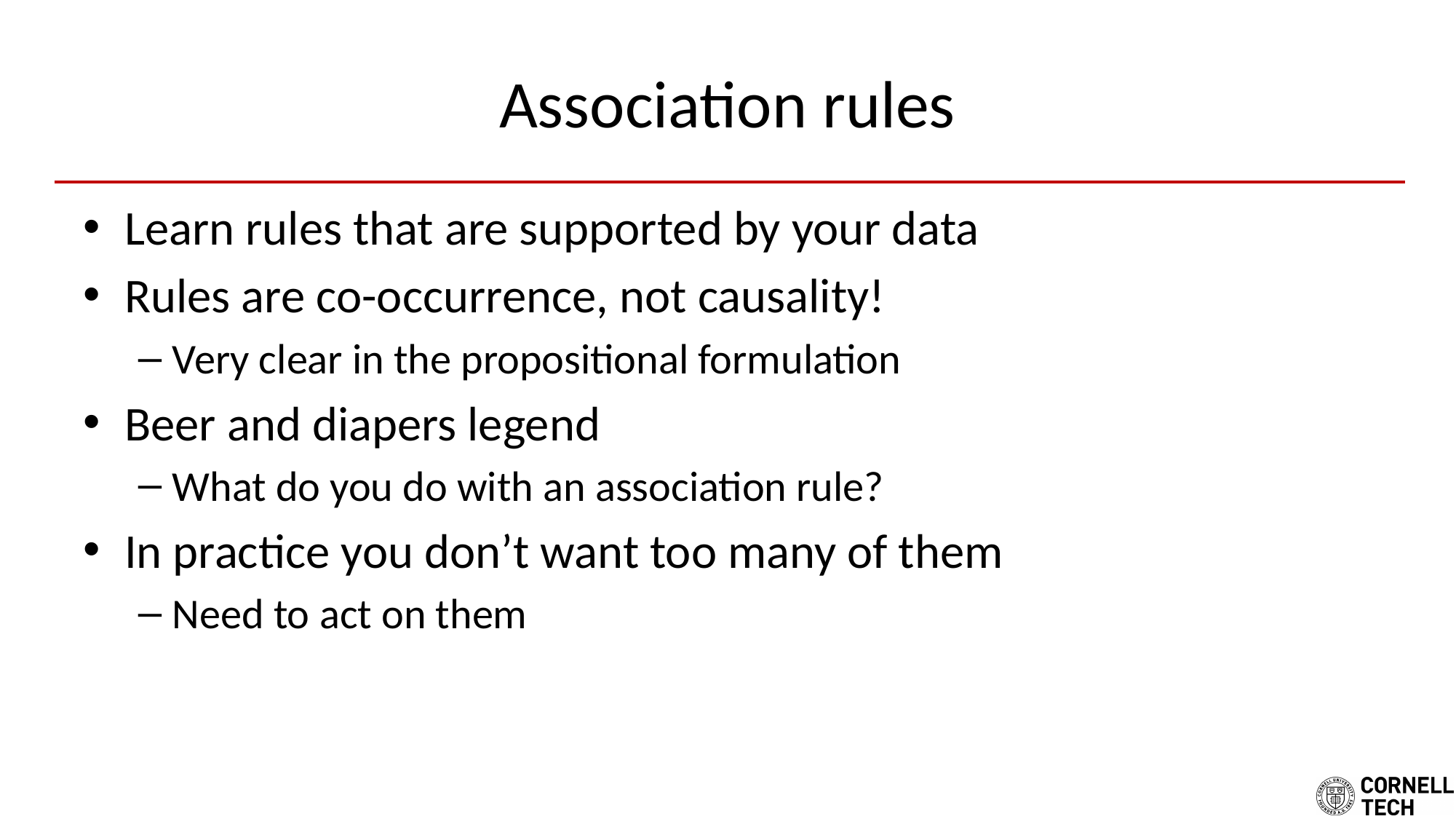

# Association rules
Learn rules that are supported by your data
Rules are co-occurrence, not causality!
Very clear in the propositional formulation
Beer and diapers legend
What do you do with an association rule?
In practice you don’t want too many of them
Need to act on them